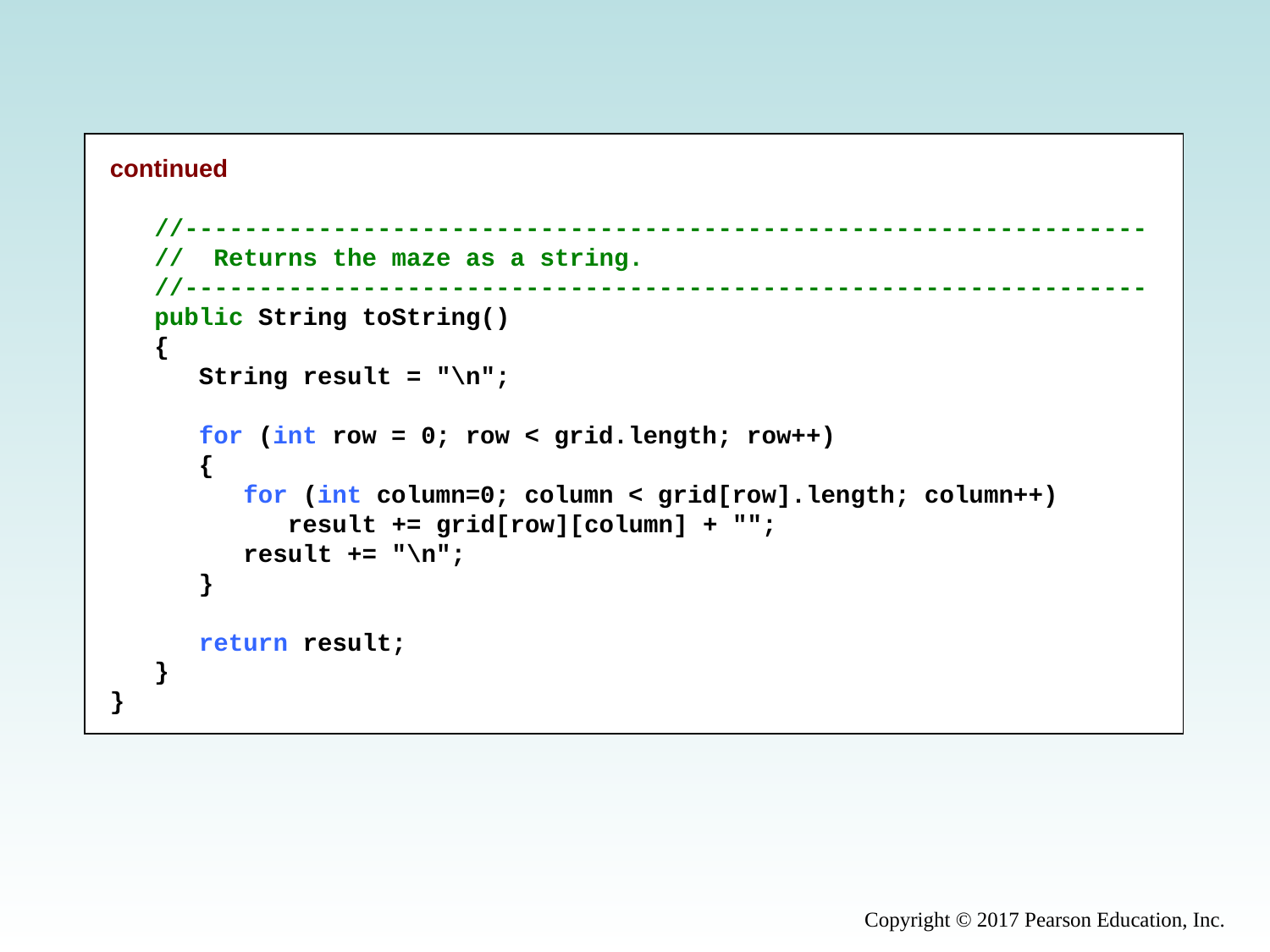

continued

   //-----------------------------------------------------------------
   //  Returns the maze as a string.
   //-----------------------------------------------------------------
   public String toString()
   {
      String result = "\n";

      for (int row = 0; row < grid.length; row++)
      {
         for (int column=0; column < grid[row].length; column++)
            result += grid[row][column] + "";
         result += "\n";
      }

      return result;
   }
}
Copyright © 2017 Pearson Education, Inc.